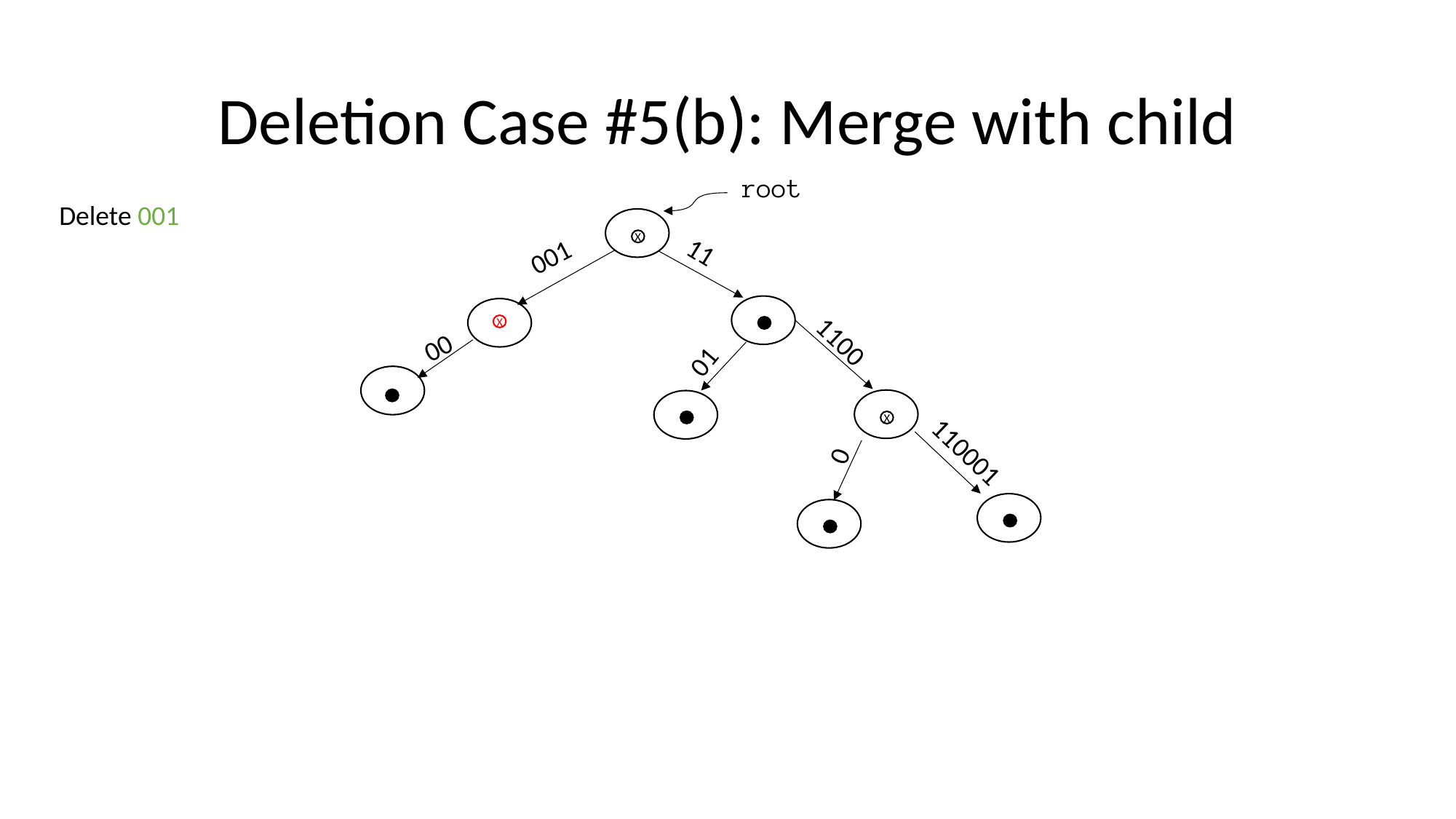

# Deletion Case #5(b): Merge with child
root
Delete 001

001
X
11

X
X
00
1100
01

X

X
X
110001
0

X
X